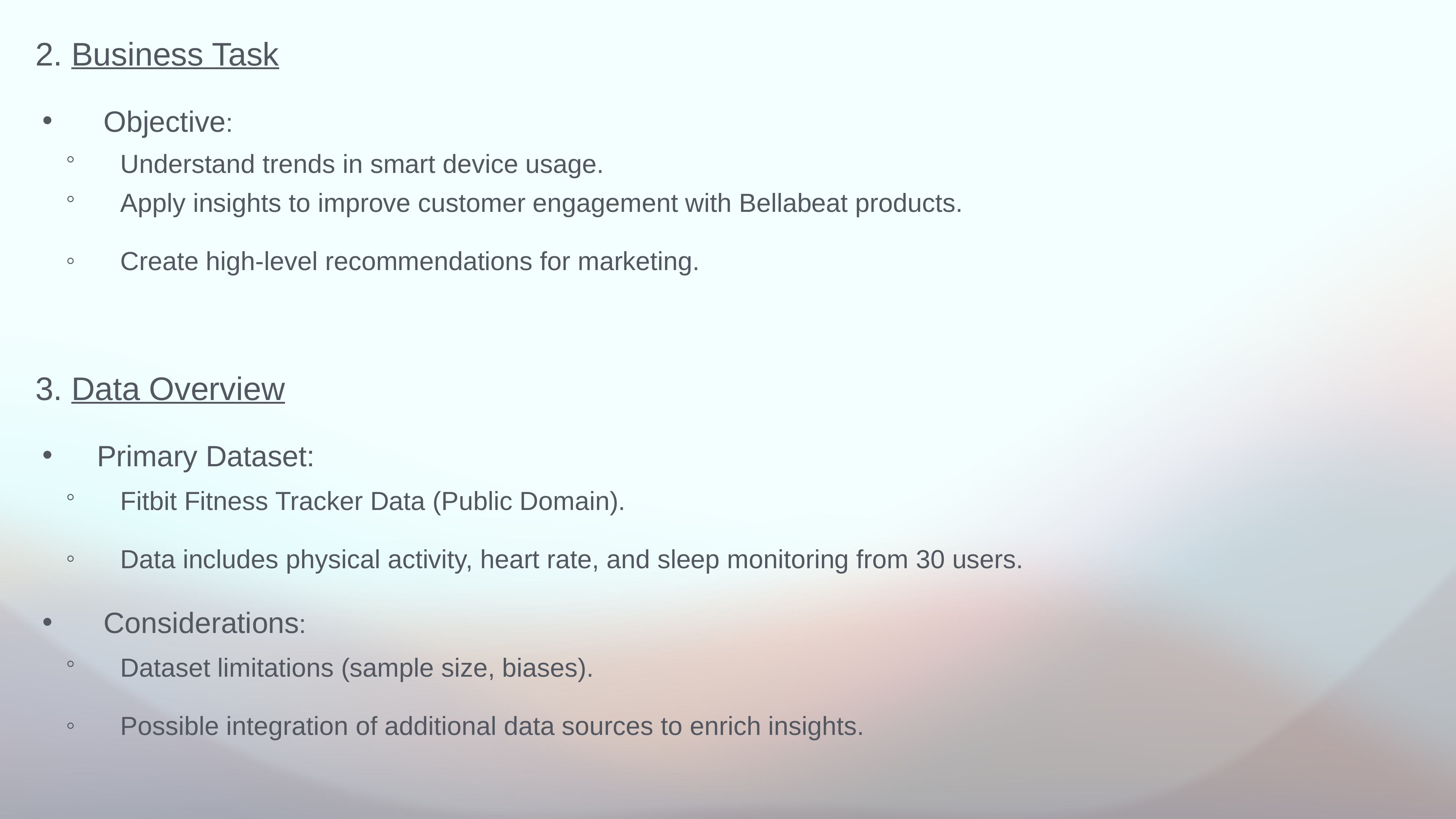

2. Business Task
Objective:
Understand trends in smart device usage.
Apply insights to improve customer engagement with Bellabeat products.
Create high-level recommendations for marketing.

3. Data Overview
Primary Dataset:
Fitbit Fitness Tracker Data (Public Domain).
Data includes physical activity, heart rate, and sleep monitoring from 30 users.
Considerations:
Dataset limitations (sample size, biases).
Possible integration of additional data sources to enrich insights.